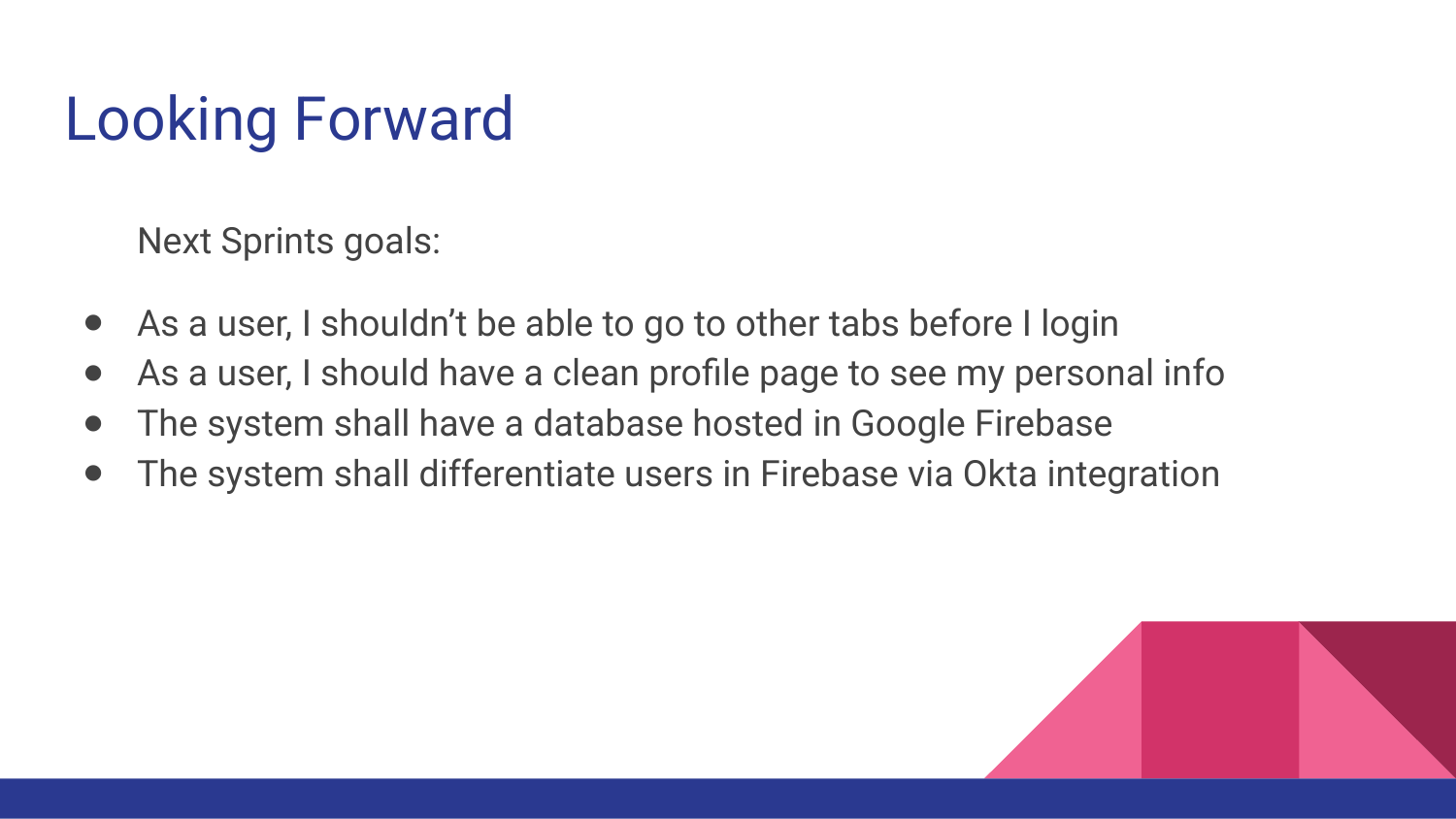

# Looking Forward

Next Sprints goals:
As a user, I shouldn’t be able to go to other tabs before I login
As a user, I should have a clean profile page to see my personal info
The system shall have a database hosted in Google Firebase
The system shall differentiate users in Firebase via Okta integration